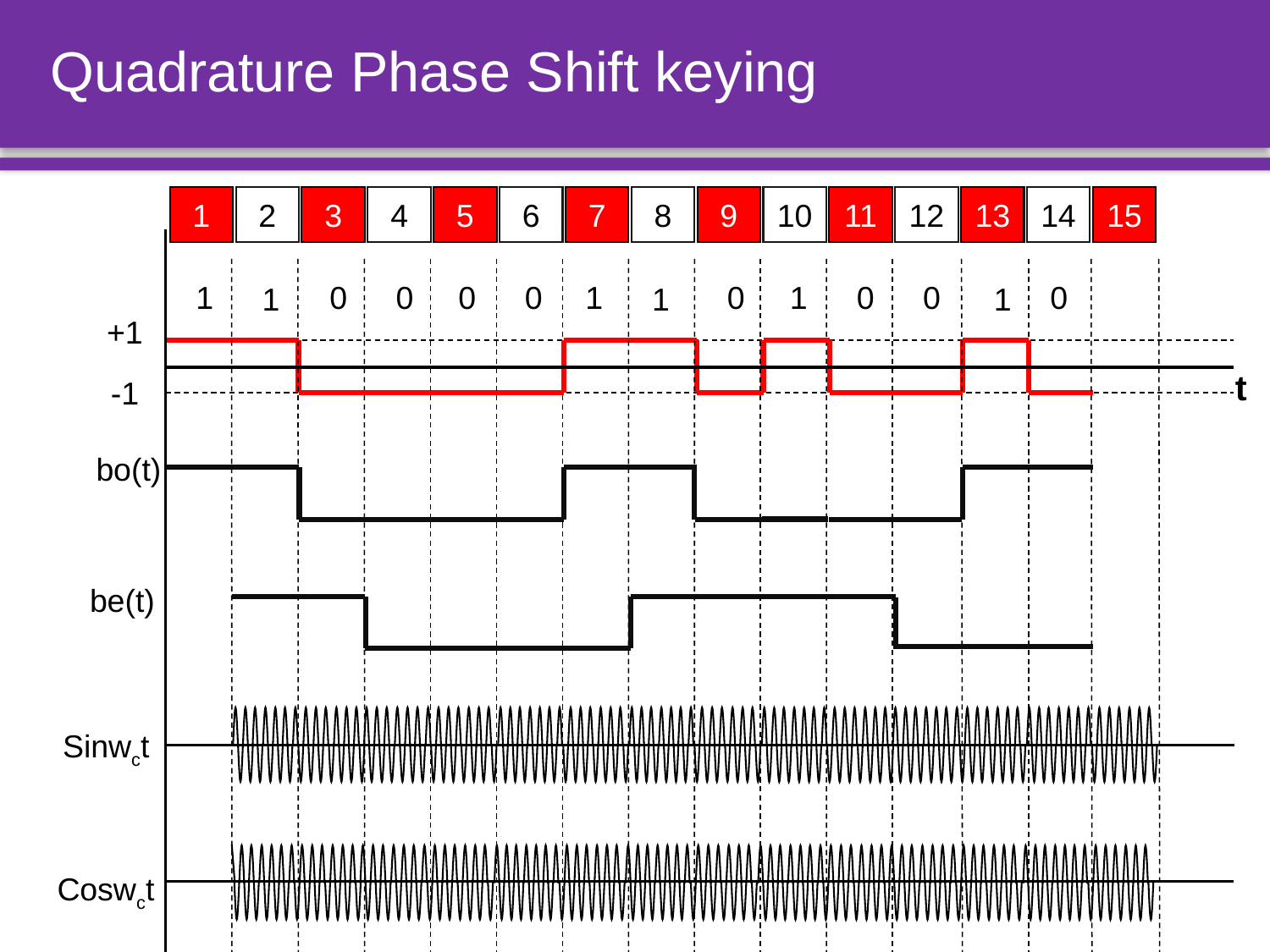

# Quadrature Phase Shift keying
1
2
3
4
5
6
7
8
9
10
11
12
13
14
15
1
0
0
0
0
1
0
1
0
0
0
1
1
1
+1
t
-1
bo(t)
be(t)

Sinwct

Coswct